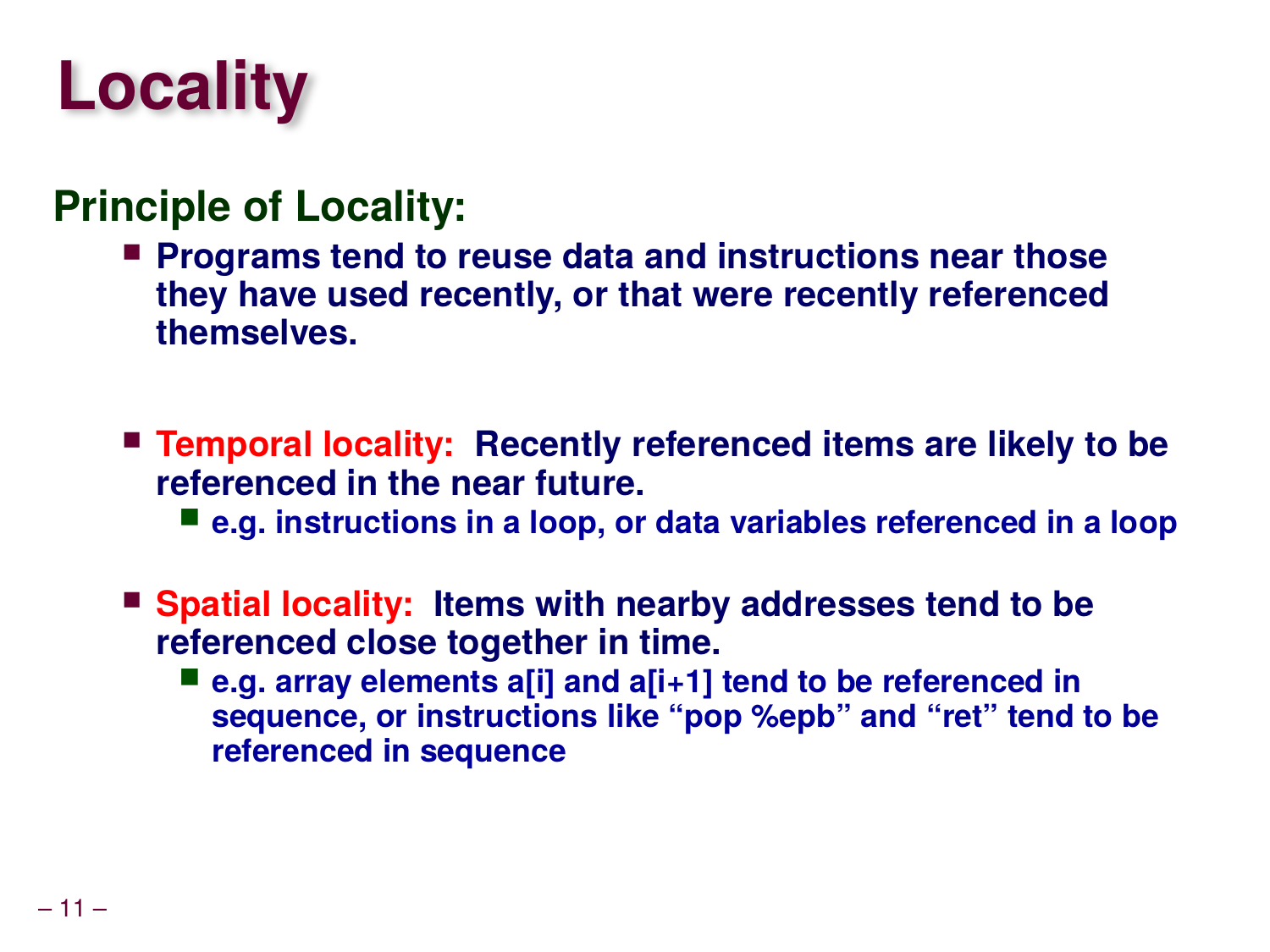

# Locality
Principle of Locality:
Programs tend to reuse data and instructions near those they have used recently, or that were recently referenced themselves.

Temporal locality:  Recently referenced items are likely to be referenced in the near future.
e.g. instructions in a loop, or data variables referenced in a loop

Spatial locality:  Items with nearby addresses tend to be referenced close together in time.
e.g. array elements a[i] and a[i+1] tend to be referenced in sequence, or instructions like “pop %epb” and “ret” tend to be referenced in sequence